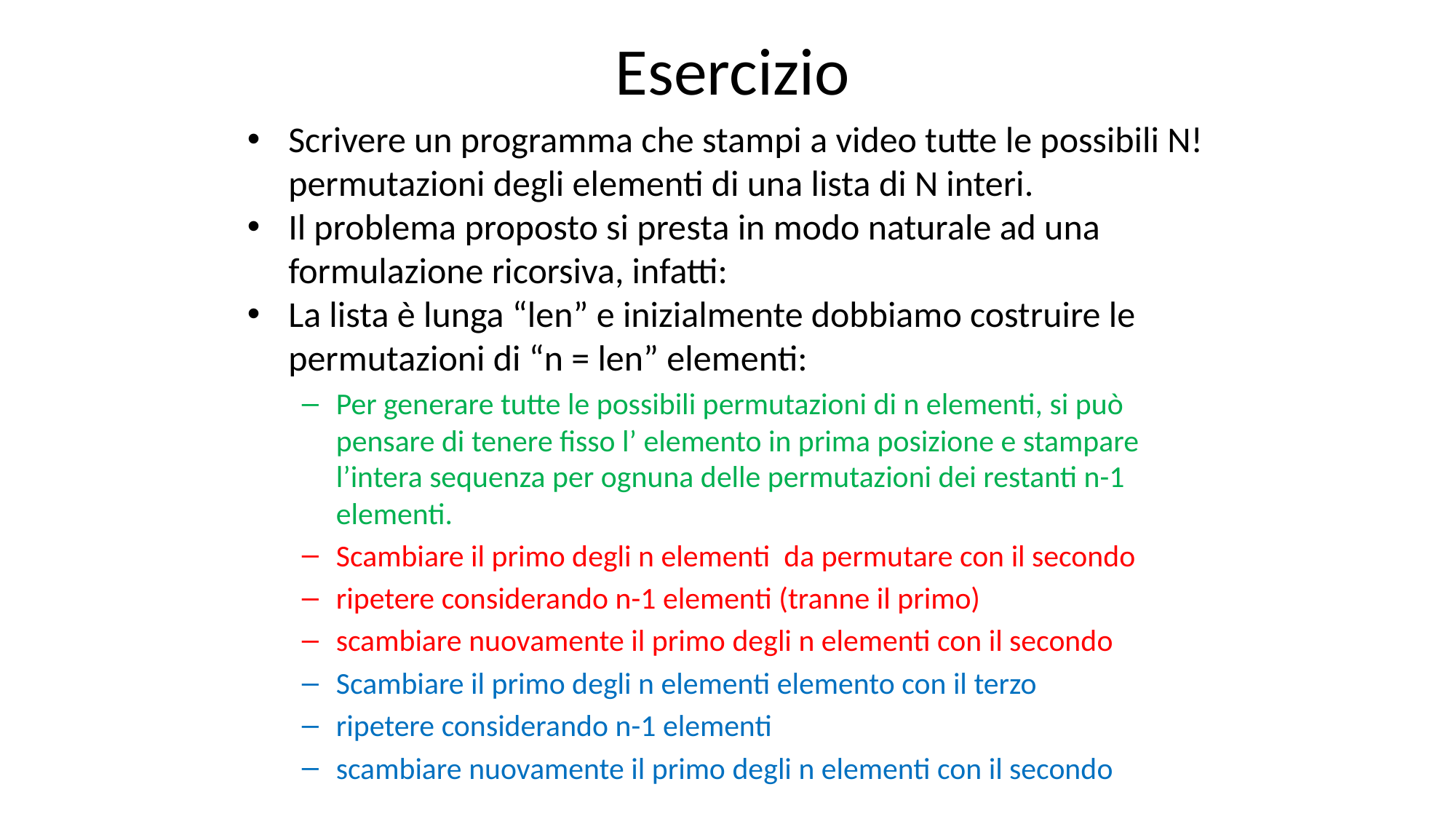

# Esercizio
Scrivere un programma che stampi a video tutte le possibili N! permutazioni degli elementi di una lista di N interi.
Il problema proposto si presta in modo naturale ad una formulazione ricorsiva, infatti:
La lista è lunga “len” e inizialmente dobbiamo costruire le permutazioni di “n = len” elementi:
Per generare tutte le possibili permutazioni di n elementi, si può pensare di tenere fisso l’ elemento in prima posizione e stampare l’intera sequenza per ognuna delle permutazioni dei restanti n-1 elementi.
Scambiare il primo degli n elementi  da permutare con il secondo
ripetere considerando n-1 elementi (tranne il primo)
scambiare nuovamente il primo degli n elementi con il secondo
Scambiare il primo degli n elementi elemento con il terzo
ripetere considerando n-1 elementi
scambiare nuovamente il primo degli n elementi con il secondo